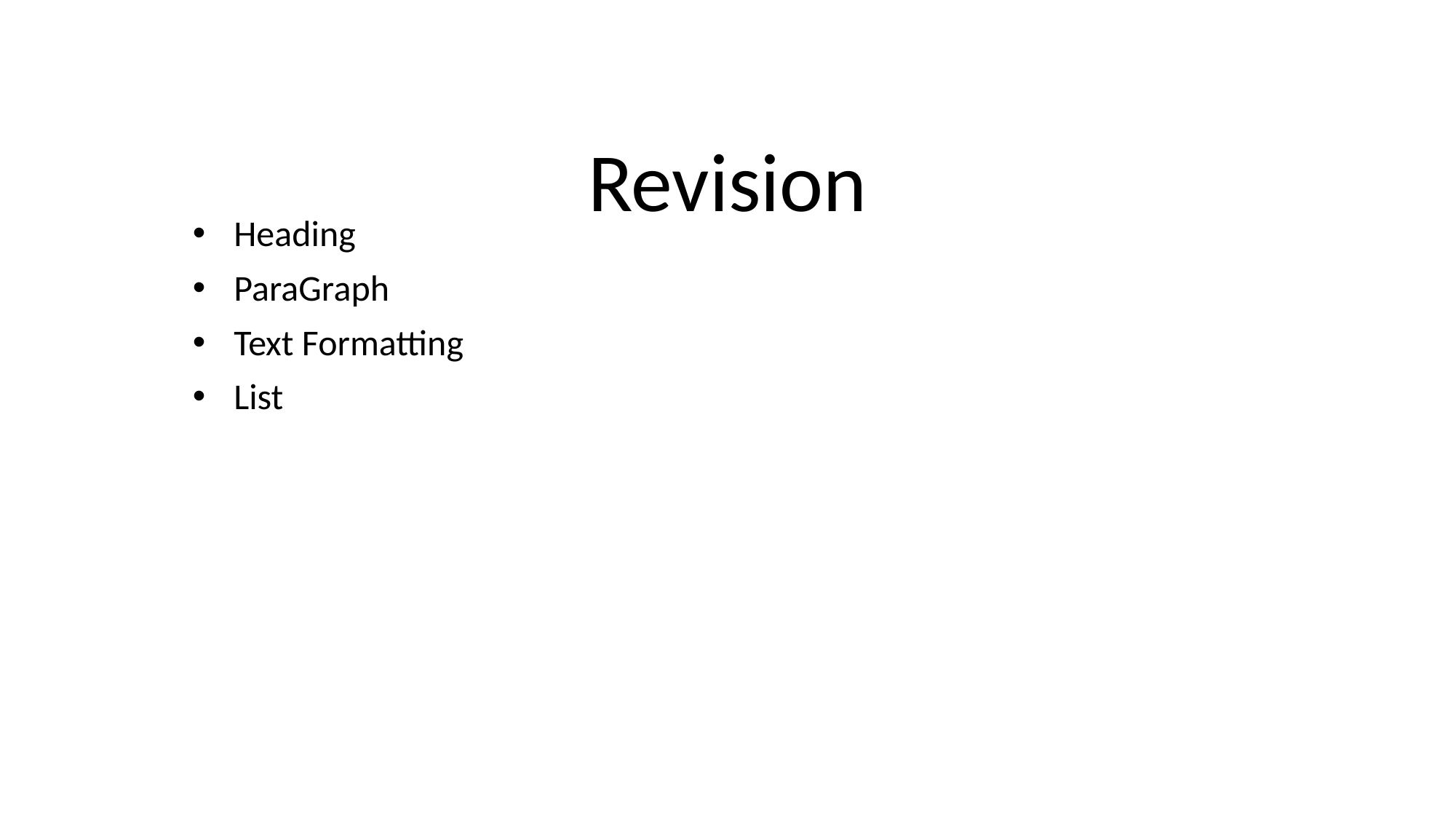

# Revision
Heading
ParaGraph
Text Formatting
List